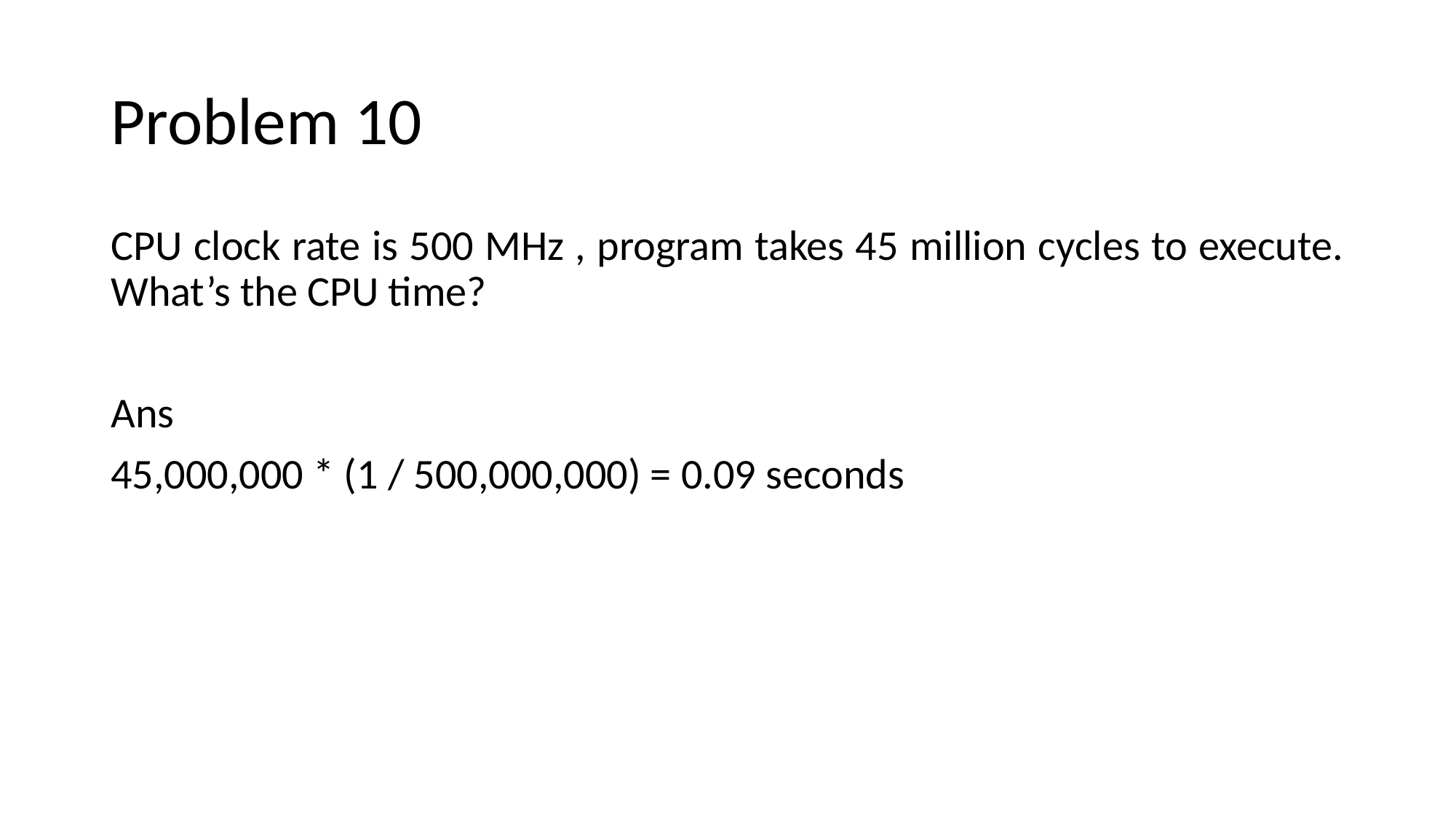

# Problem 10
CPU clock rate is 500 MHz , program takes 45 million cycles to execute. What’s the CPU time?

Ans
45,000,000 * (1 / 500,000,000) = 0.09 seconds